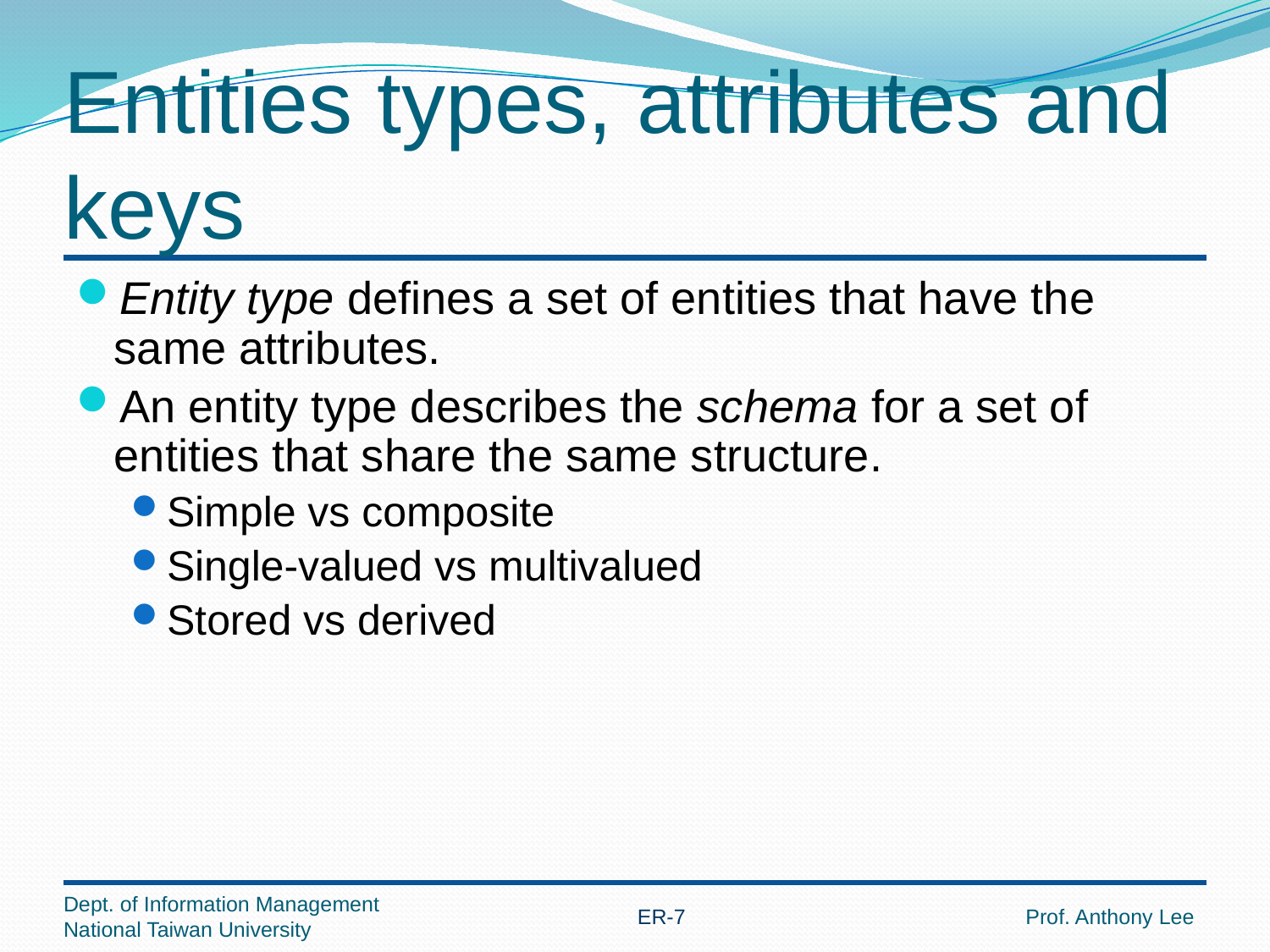

# Entities types, attributes and keys
Entity type defines a set of entities that have the same attributes.
An entity type describes the schema for a set of entities that share the same structure.
Simple vs composite
Single-valued vs multivalued
Stored vs derived